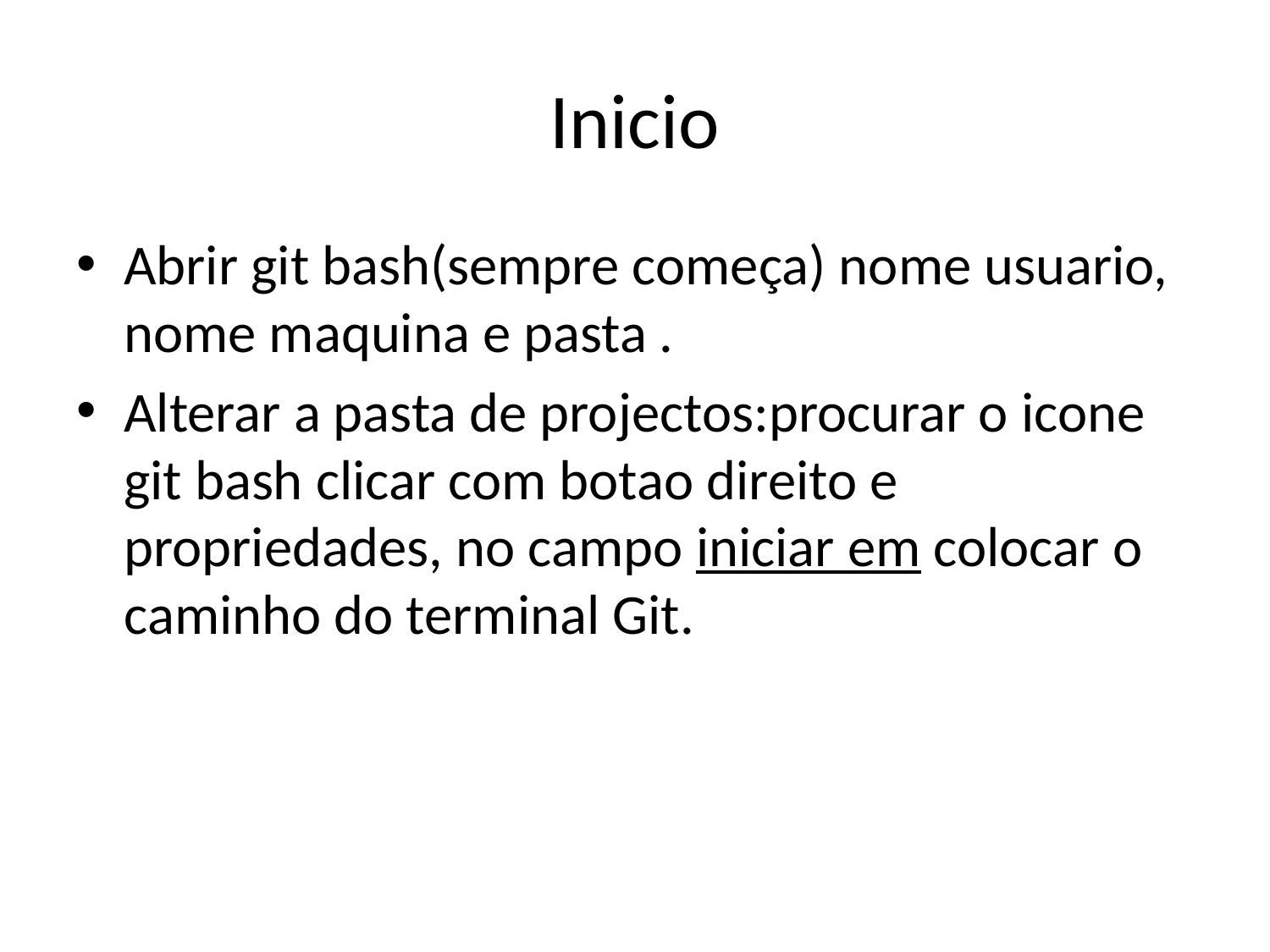

# Inicio
Abrir git bash(sempre começa) nome usuario, nome maquina e pasta .
Alterar a pasta de projectos:procurar o icone git bash clicar com botao direito e propriedades, no campo iniciar em colocar o caminho do terminal Git.